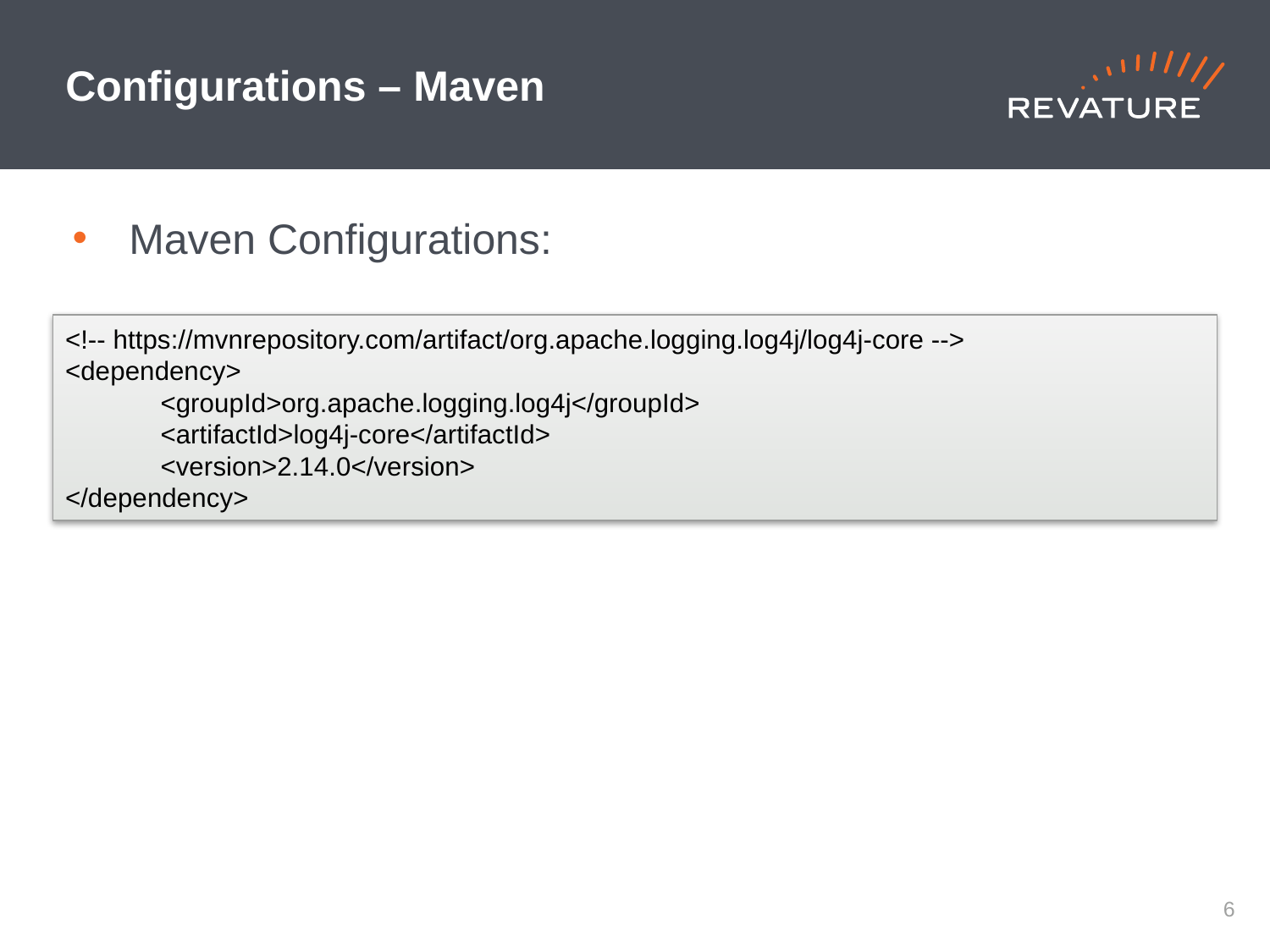

# Configurations – Maven
Maven Configurations:

<!-- https://mvnrepository.com/artifact/org.apache.logging.log4j/log4j-core -->
<dependency>
	<groupId>org.apache.logging.log4j</groupId>
	<artifactId>log4j-core</artifactId>
	<version>2.14.0</version>
</dependency>
6